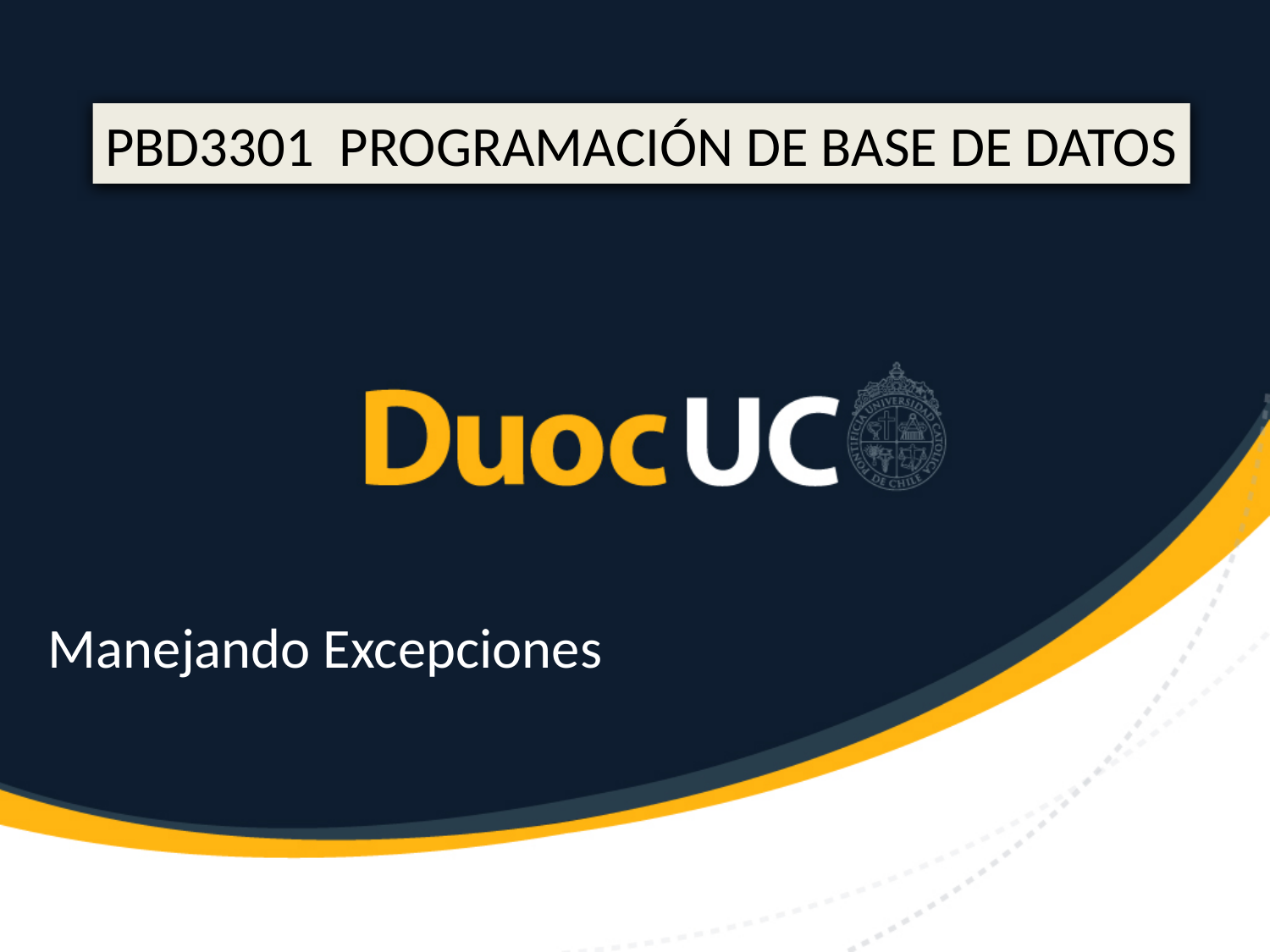

PBD3301  PROGRAMACIÓN DE BASE DE DATOS
Manejando Excepciones